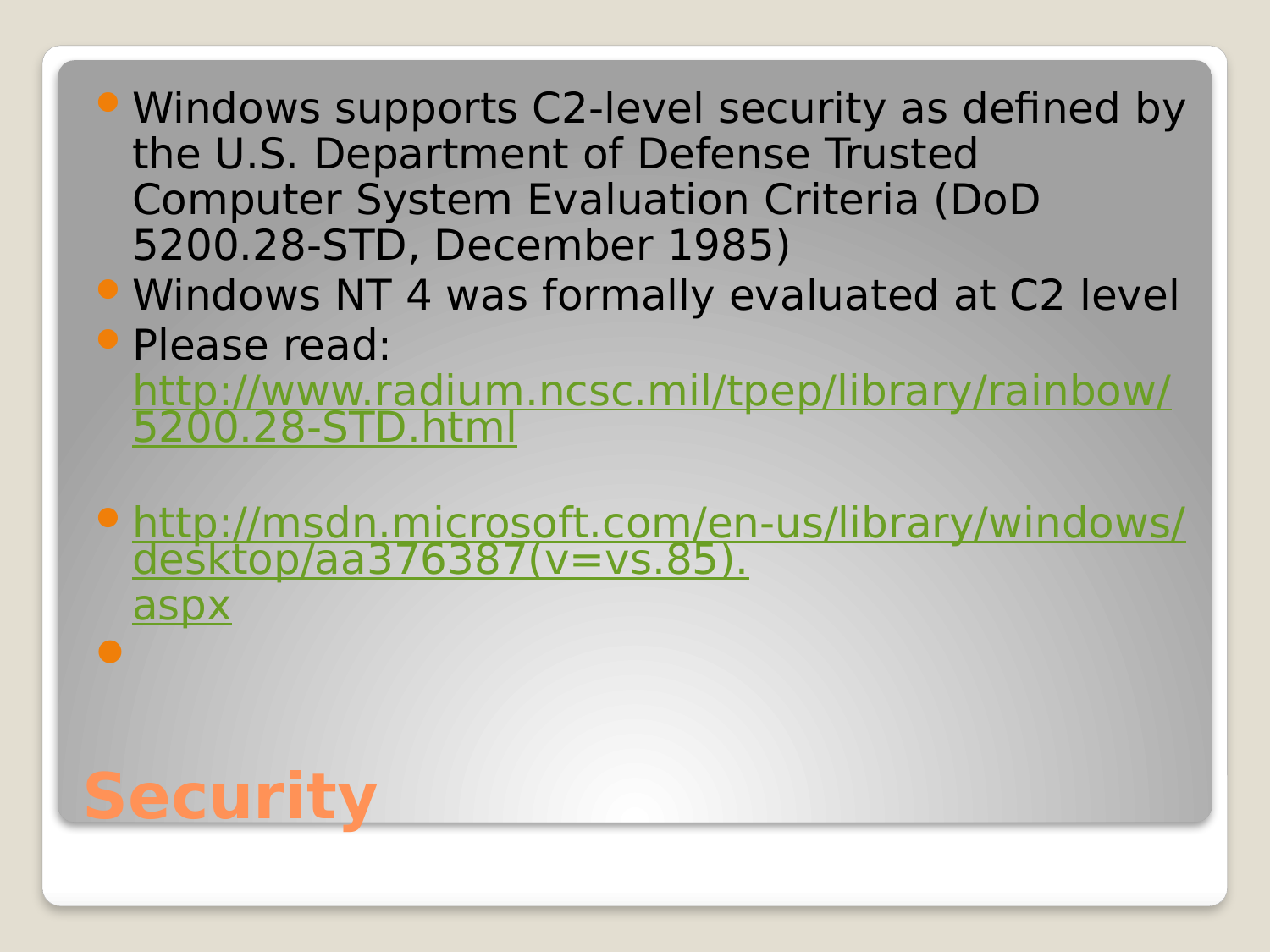

Windows supports C2-level security as defined by the U.S. Department of Defense Trusted Computer System Evaluation Criteria (DoD 5200.28-STD, December 1985)
Windows NT 4 was formally evaluated at C2 level
Please read: http://www.radium.ncsc.mil/tpep/library/rainbow/5200.28-STD.html
http://msdn.microsoft.com/en-us/library/windows/desktop/aa376387(v=vs.85).aspx

# Security